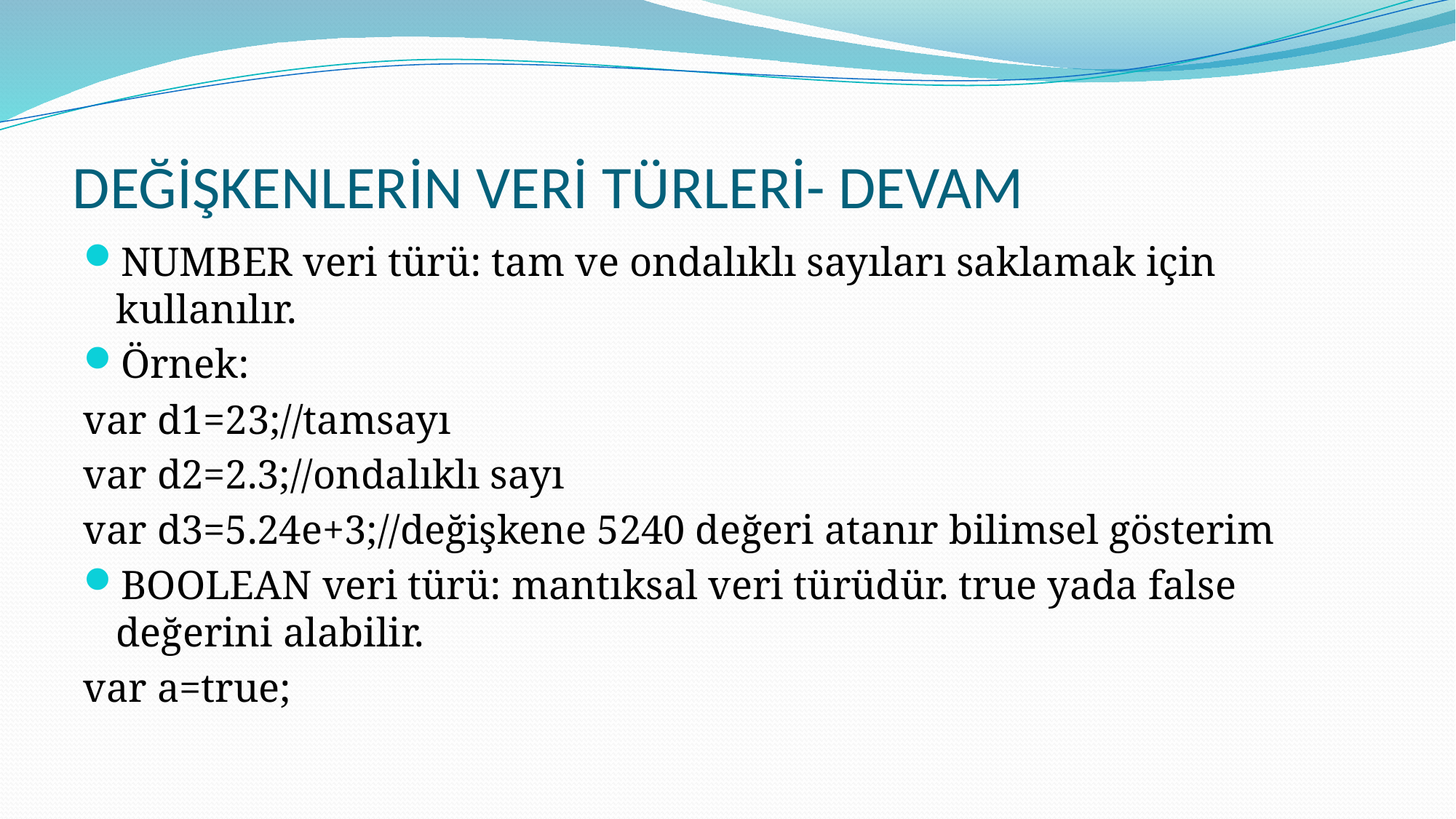

# DEĞİŞKENLERİN VERİ TÜRLERİ- DEVAM
NUMBER veri türü: tam ve ondalıklı sayıları saklamak için kullanılır.
Örnek:
var d1=23;//tamsayı
var d2=2.3;//ondalıklı sayı
var d3=5.24e+3;//değişkene 5240 değeri atanır bilimsel gösterim
BOOLEAN veri türü: mantıksal veri türüdür. true yada false değerini alabilir.
var a=true;